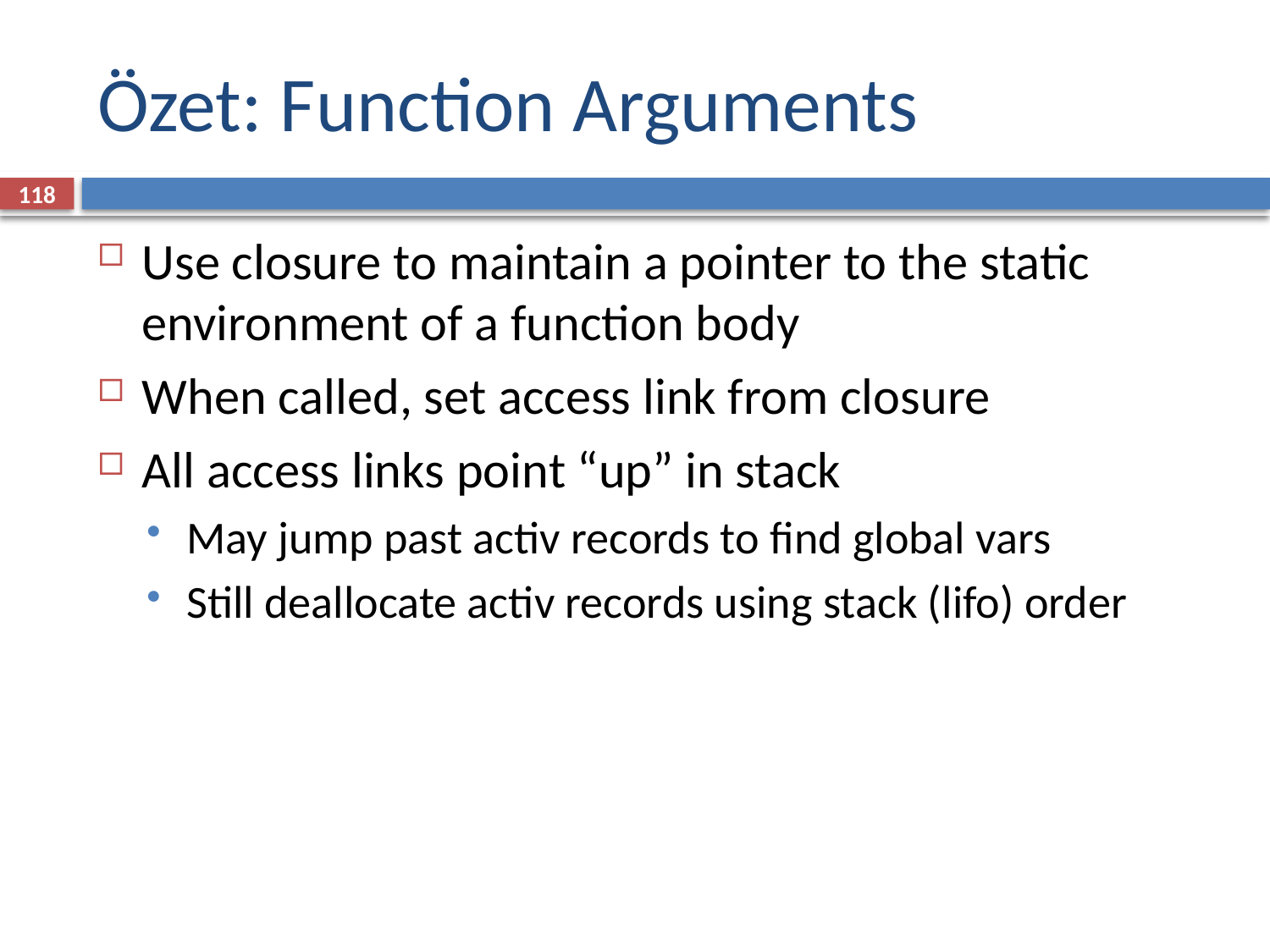

# Özet: Function Arguments
118
Use closure to maintain a pointer to the static environment of a function body
When called, set access link from closure
All access links point “up” in stack
May jump past activ records to find global vars
Still deallocate activ records using stack (lifo) order